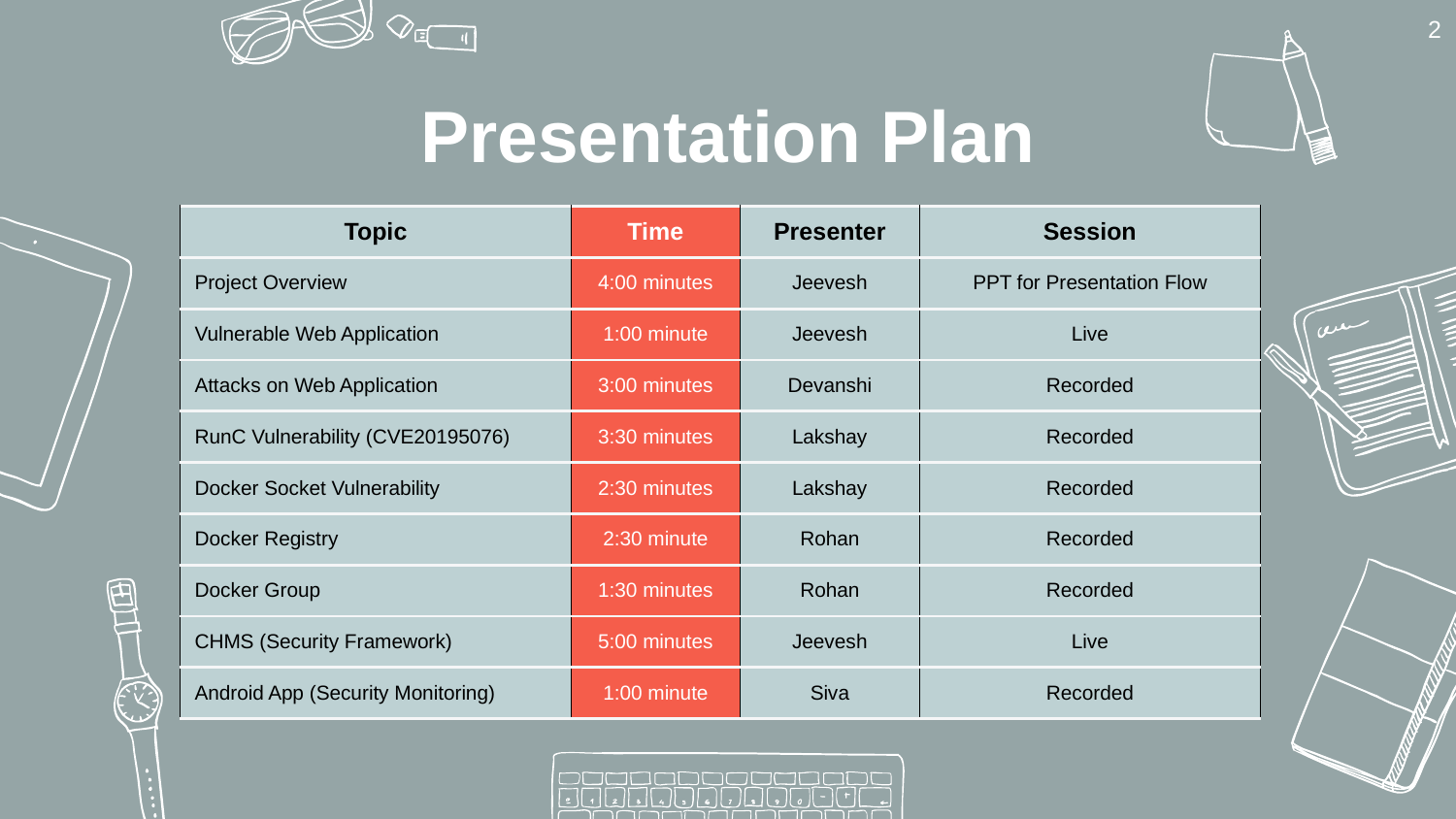

2
Presentation Plan
| Topic | Time | Presenter | Session |
| --- | --- | --- | --- |
| Project Overview | 4:00 minutes | Jeevesh | PPT for Presentation Flow |
| Vulnerable Web Application | 1:00 minute | Jeevesh | Live |
| Attacks on Web Application | 3:00 minutes | Devanshi | Recorded |
| RunC Vulnerability (CVE20195076) | 3:30 minutes | Lakshay | Recorded |
| Docker Socket Vulnerability | 2:30 minutes | Lakshay | Recorded |
| Docker Registry | 2:30 minute | Rohan | Recorded |
| Docker Group | 1:30 minutes | Rohan | Recorded |
| CHMS (Security Framework) | 5:00 minutes | Jeevesh | Live |
| Android App (Security Monitoring) | 1:00 minute | Siva | Recorded |